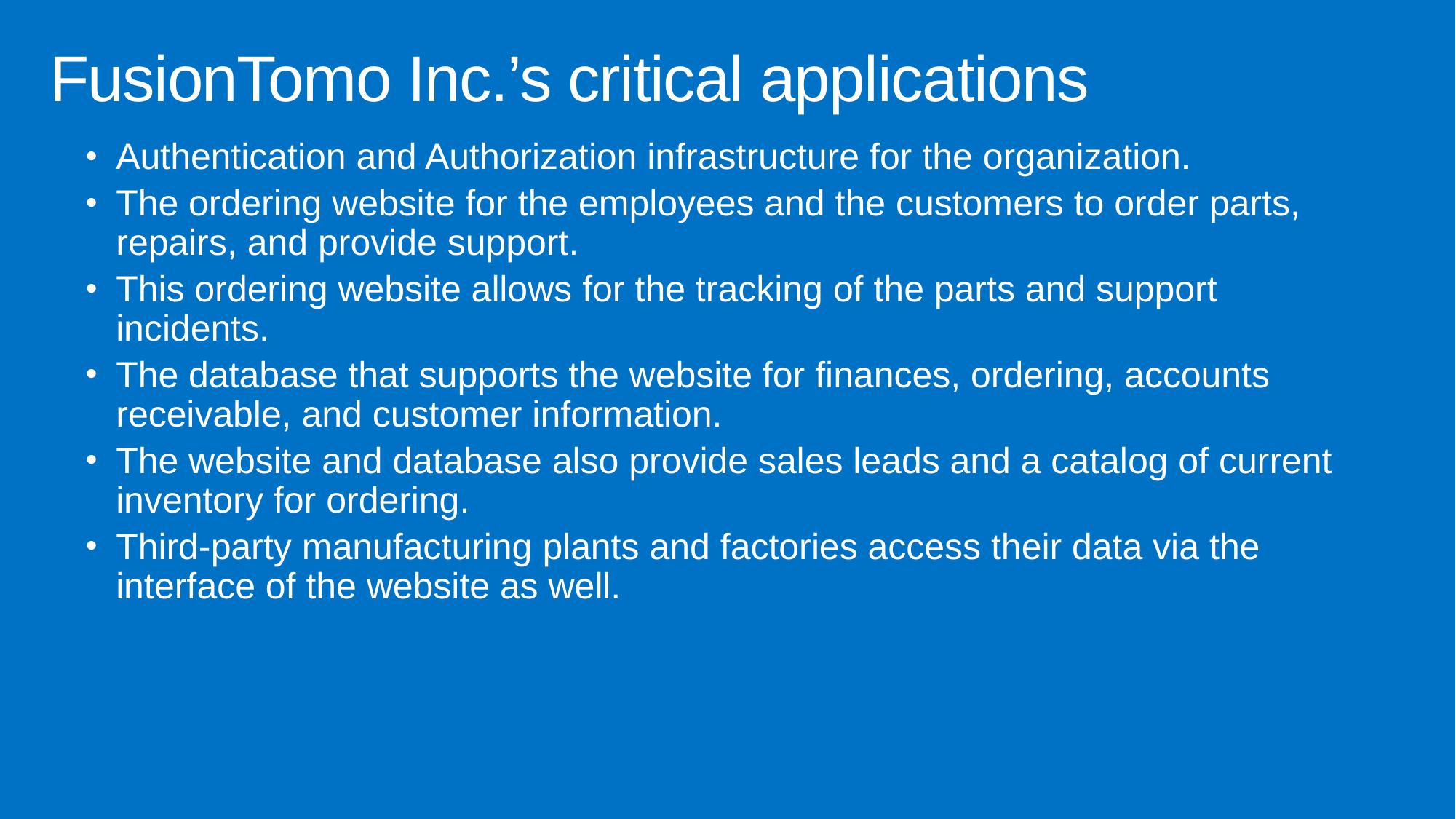

# FusionTomo Inc.’s critical applications
Authentication and Authorization infrastructure for the organization.
The ordering website for the employees and the customers to order parts, repairs, and provide support.
This ordering website allows for the tracking of the parts and support incidents.
The database that supports the website for finances, ordering, accounts receivable, and customer information.
The website and database also provide sales leads and a catalog of current inventory for ordering.
Third-party manufacturing plants and factories access their data via the interface of the website as well.